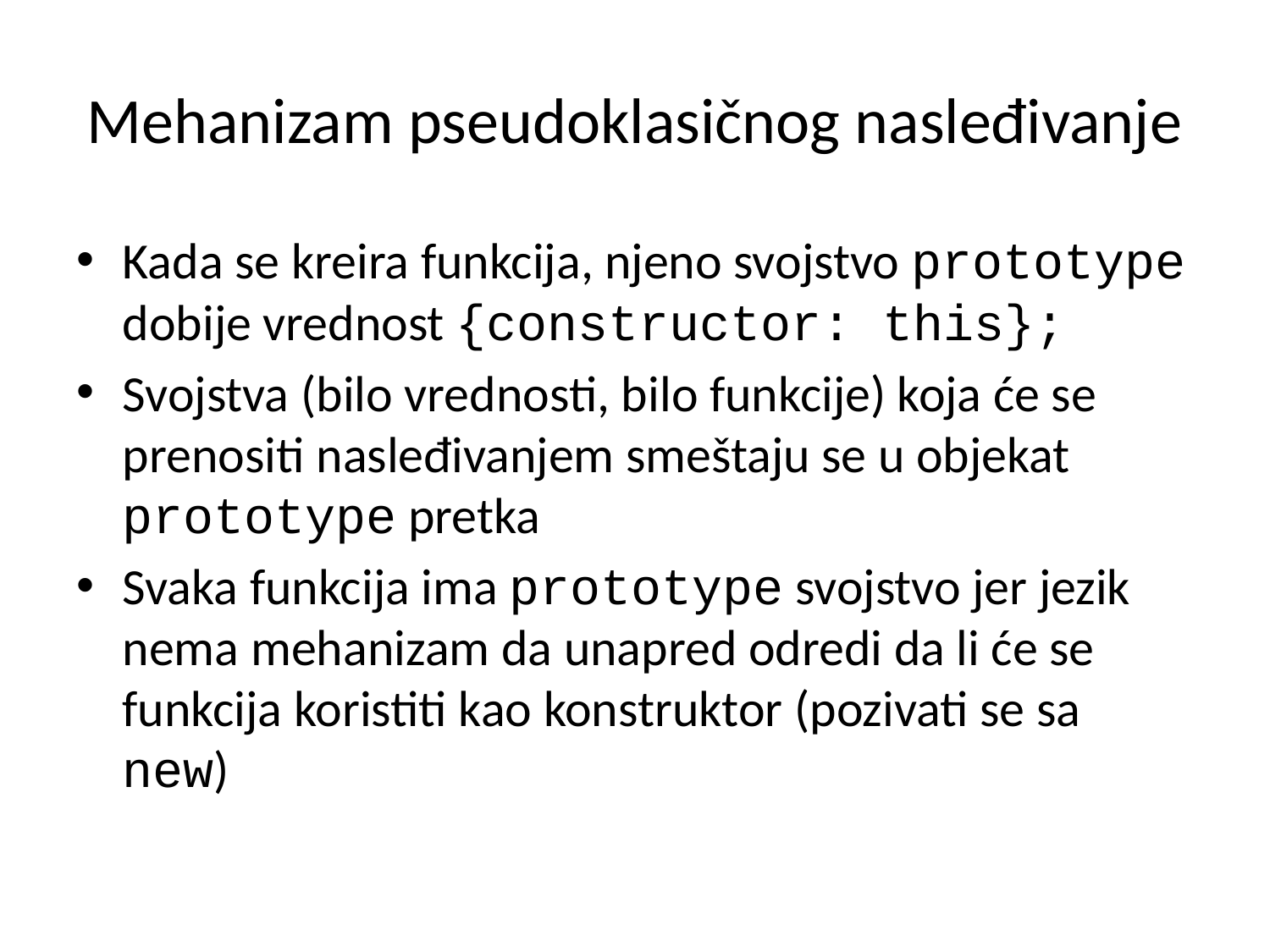

# Mehanizam pseudoklasičnog nasleđivanje
Kada se kreira funkcija, njeno svojstvo prototype dobije vrednost {constructor: this};
Svojstva (bilo vrednosti, bilo funkcije) koja će se prenositi nasleđivanjem smeštaju se u objekat prototype pretka
Svaka funkcija ima prototype svojstvo jer jezik nema mehanizam da unapred odredi da li će se funkcija koristiti kao konstruktor (pozivati se sa new)